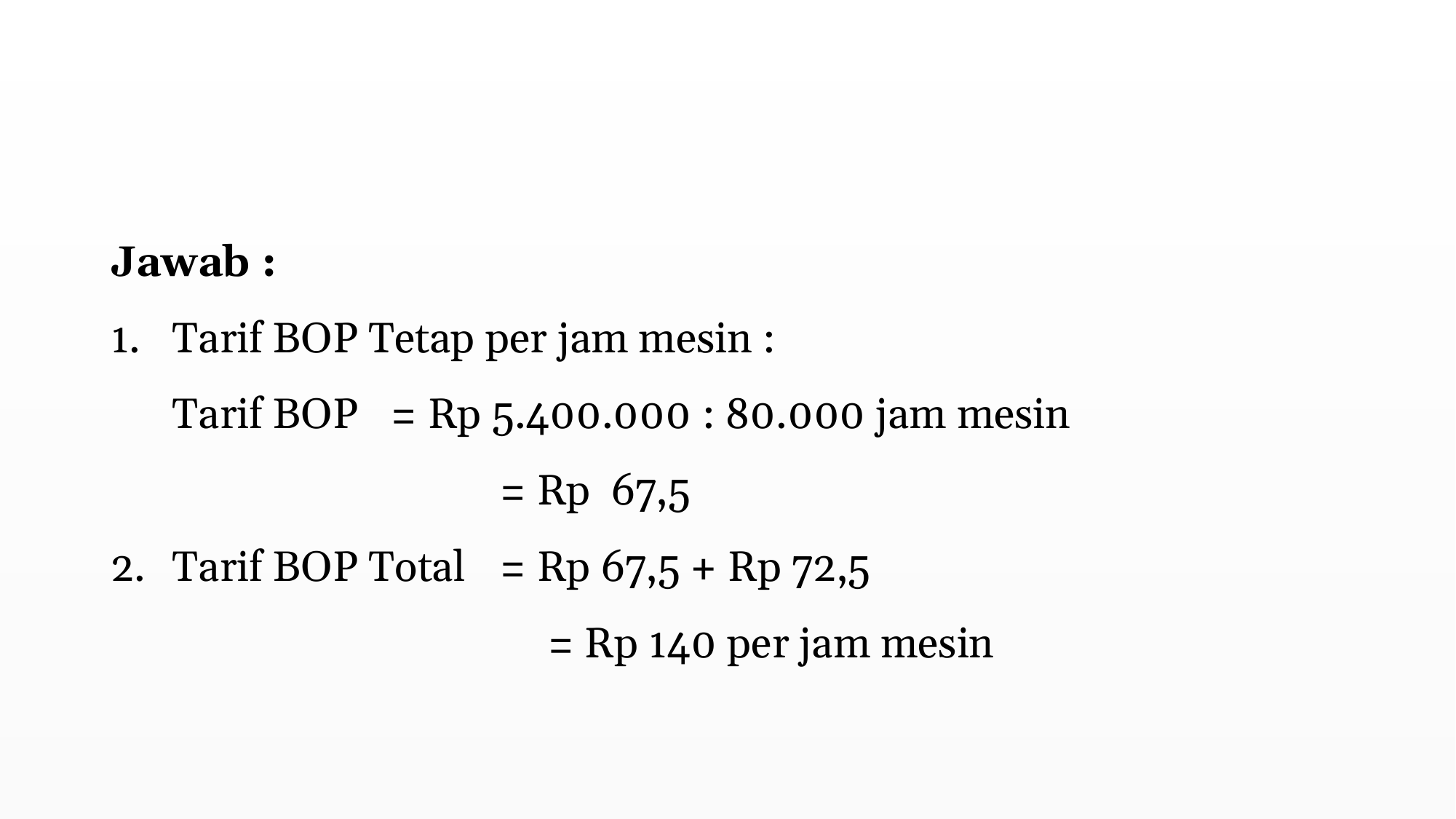

#
Jawab :
Tarif BOP Tetap per jam mesin :
Tarif BOP 	= Rp 5.400.000 : 80.000 jam mesin
			= Rp  67,5
Tarif BOP Total  	= Rp 67,5 + Rp 72,5
				= Rp 140 per jam mesin